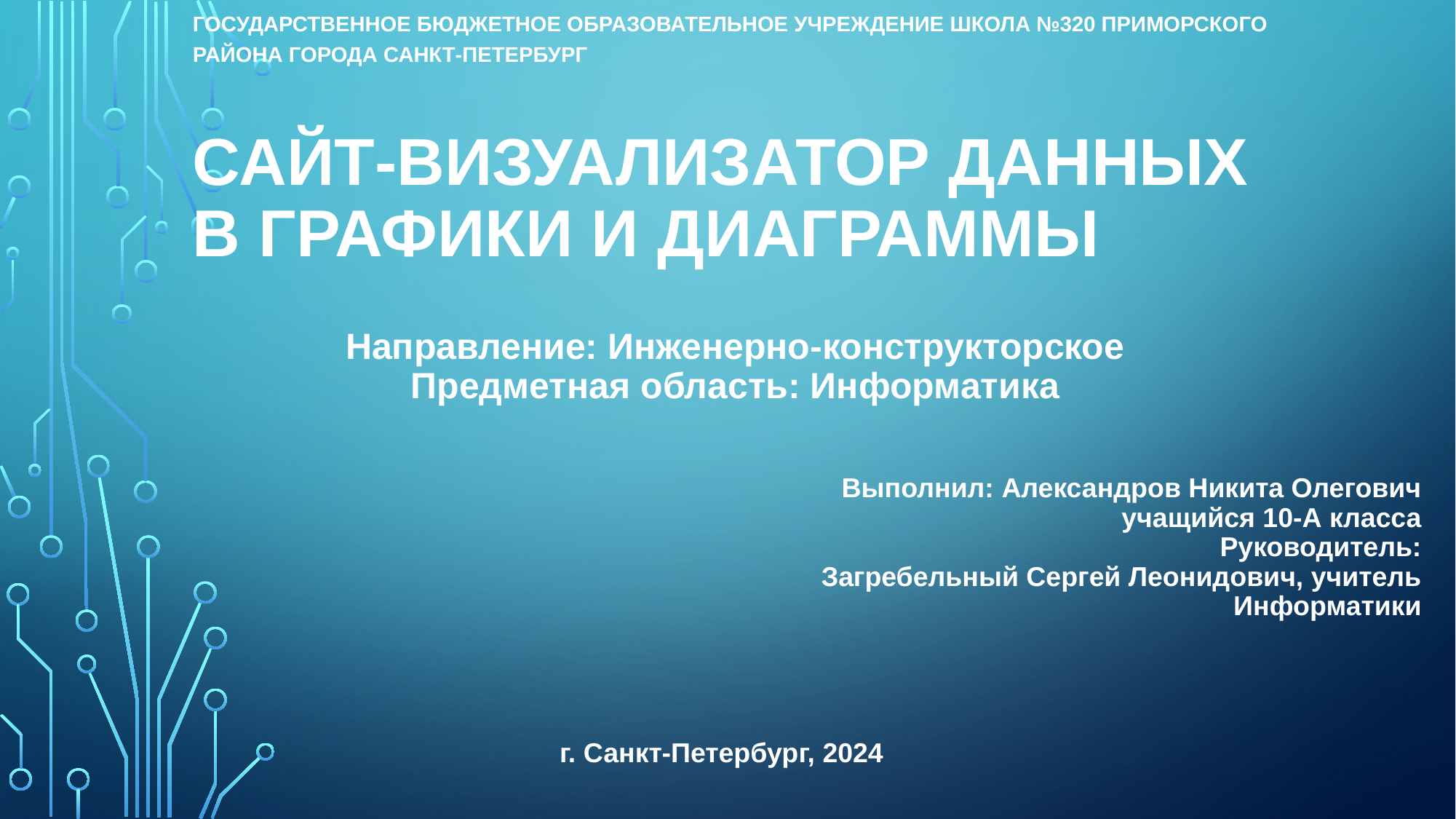

Государственное бюджетное образовательное учреждение школа №320 Приморского района города Санкт-Петербург
# Сайт-визуализатор данных в графики и диаграммы
Направление: Инженерно-конструкторское
Предметная область: Информатика
Выполнил: Александров Никита Олегович
учащийся 10-А класса
Руководитель:
Загребельный Сергей Леонидович, учитель Информатики
г. Санкт-Петербург, 2024